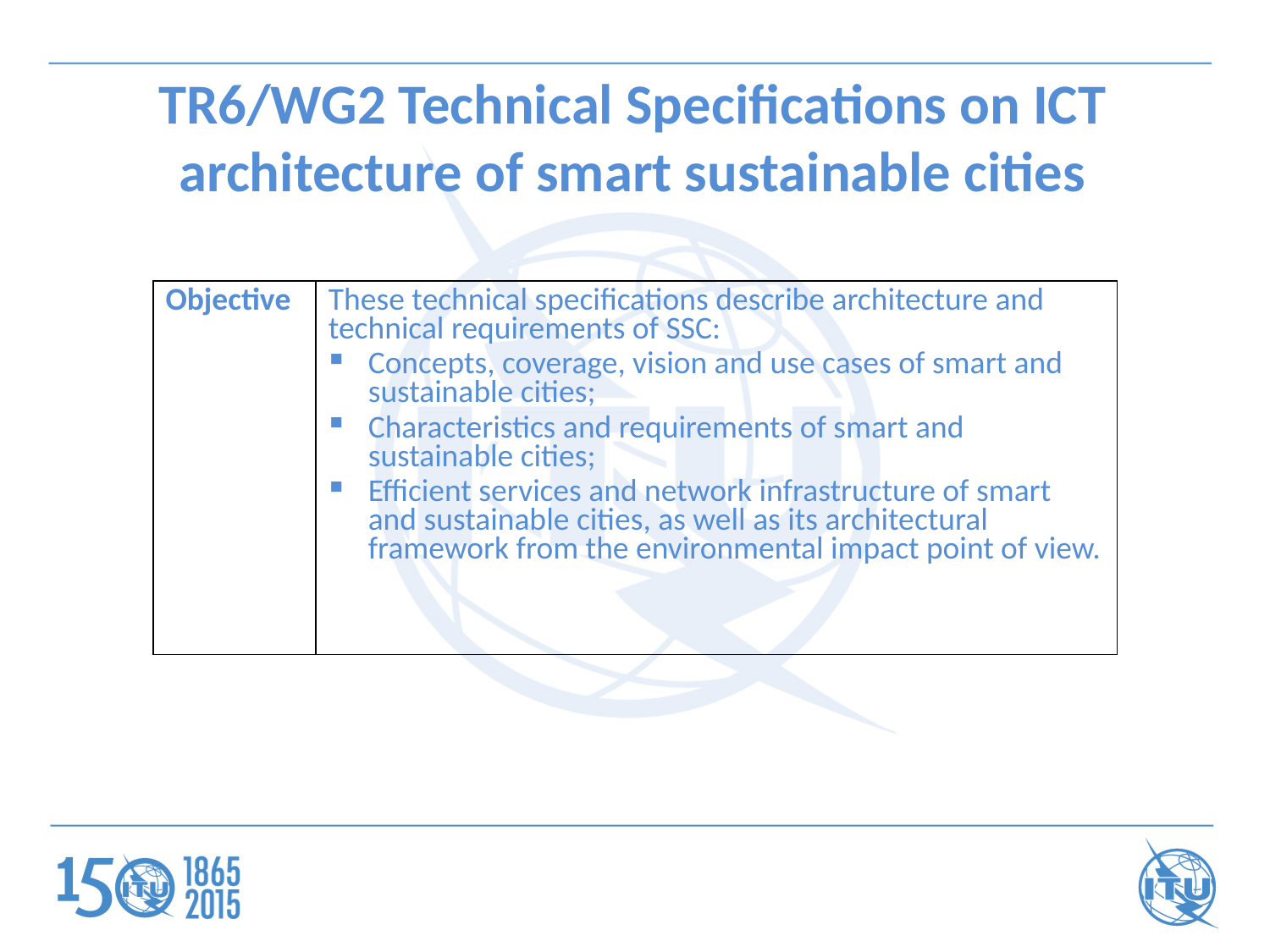

TR6/WG2 Technical Specifications on ICT architecture of smart sustainable cities
| Objective | These technical specifications describe architecture and technical requirements of SSC: Concepts, coverage, vision and use cases of smart and sustainable cities; Characteristics and requirements of smart and sustainable cities; Efficient services and network infrastructure of smart and sustainable cities, as well as its architectural framework from the environmental impact point of view. |
| --- | --- |